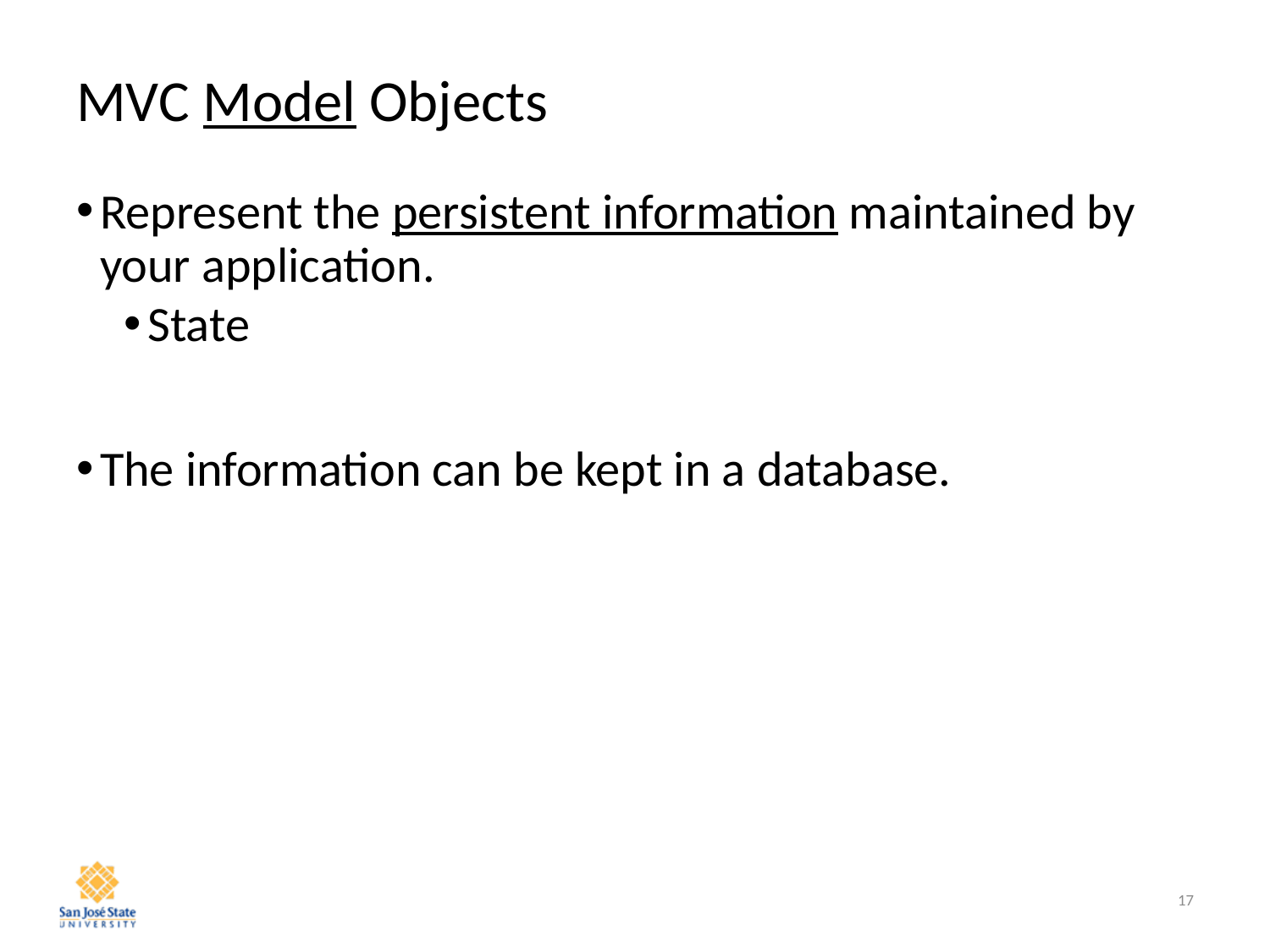

# MVC Model Objects
Represent the persistent information maintained by your application.
State

The information can be kept in a database.
17